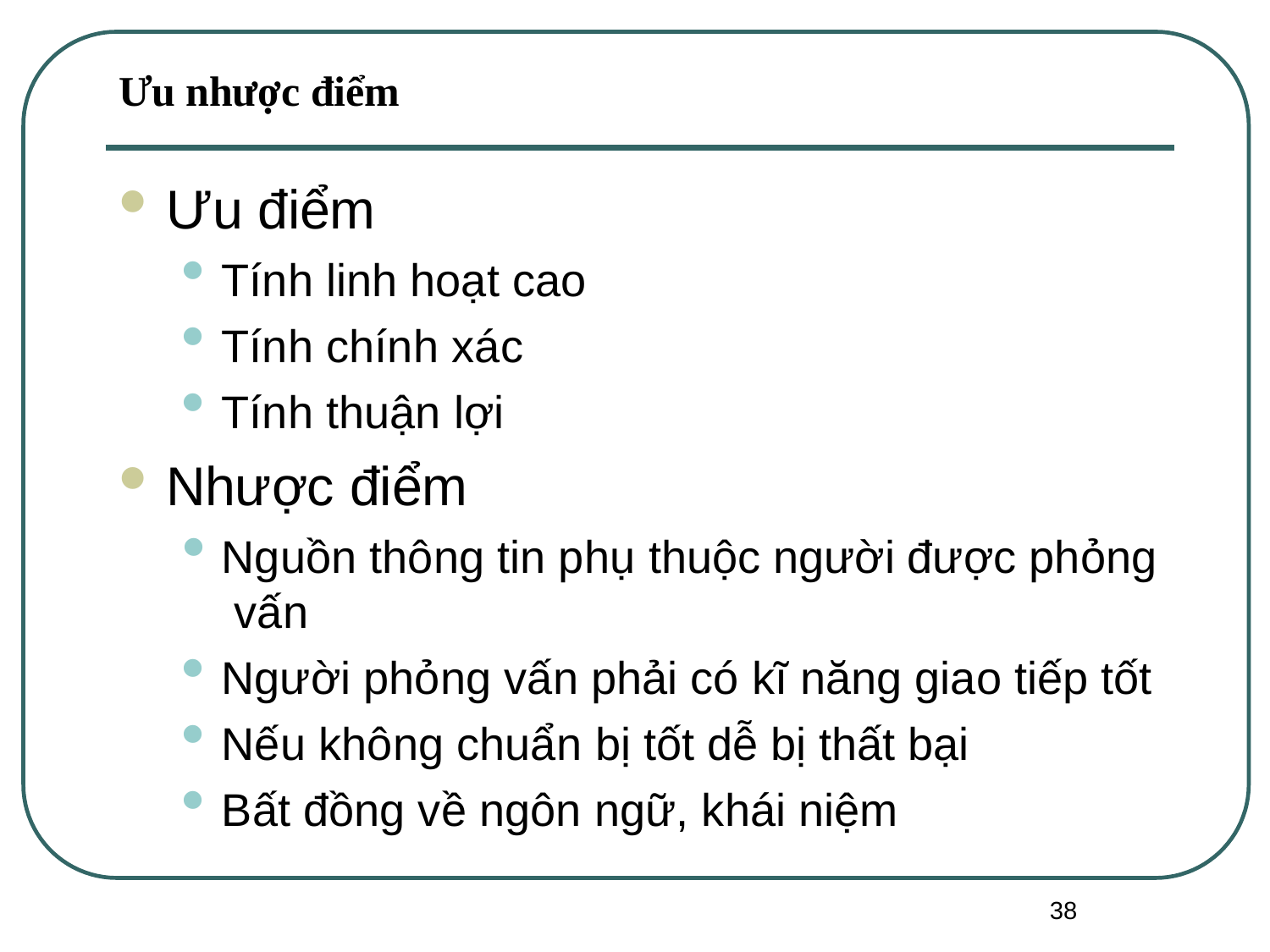

# Ưu nhược điểm
Ưu điểm
Tính linh hoạt cao
Tính chính xác
Tính thuận lợi
Nhược điểm
Nguồn thông tin phụ thuộc người được phỏng  vấn
Người phỏng vấn phải có kĩ năng giao tiếp tốt
Nếu không chuẩn bị tốt dễ bị thất bại
Bất đồng về ngôn ngữ, khái niệm
38